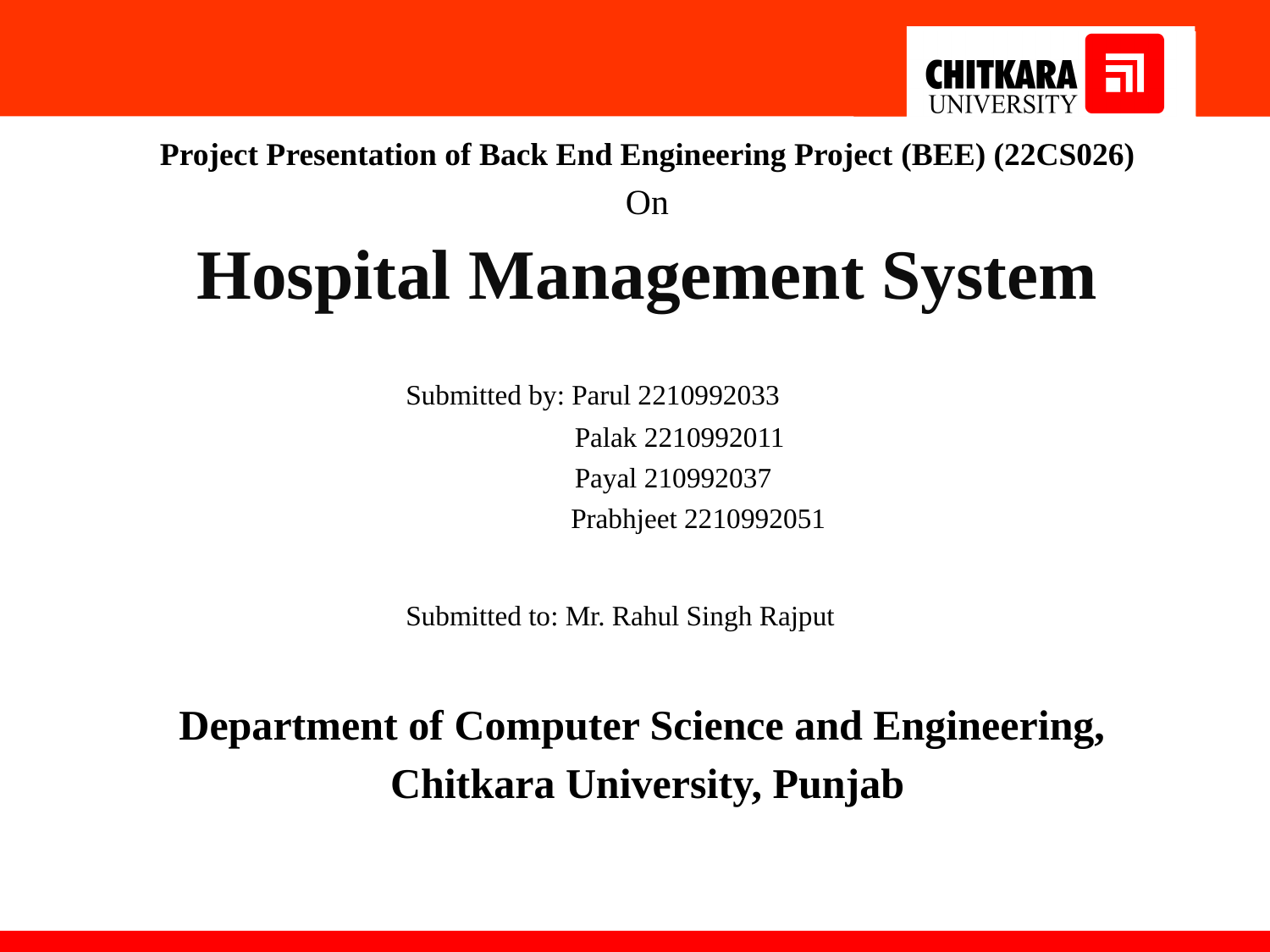

Project Presentation of Back End Engineering Project (BEE) (22CS026)
On
Hospital Management System

			Submitted by: Parul 2210992033
	        		 	      Palak 2210992011
 	         			      Payal 210992037
 	                                                            Prabhjeet 2210992051

			Submitted to: Mr. Rahul Singh Rajput

Department of Computer Science and Engineering,
Chitkara University, Punjab